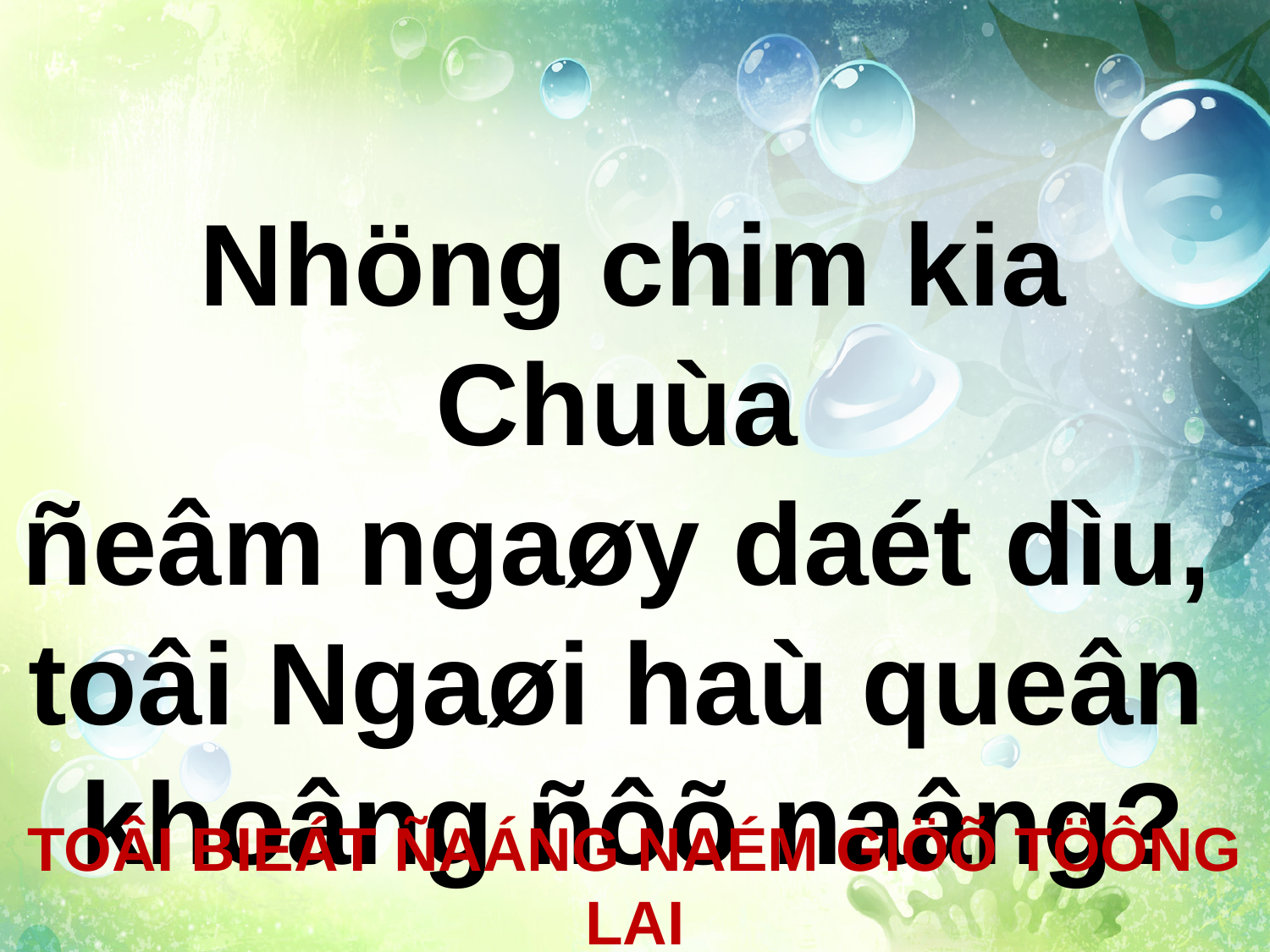

Nhöng chim kia Chuùa
ñeâm ngaøy daét dìu,
toâi Ngaøi haù queân
khoâng ñôõ naâng?
TOÂI BIEÁT ÑAÁNG NAÉM GIÖÕ TÖÔNG LAI